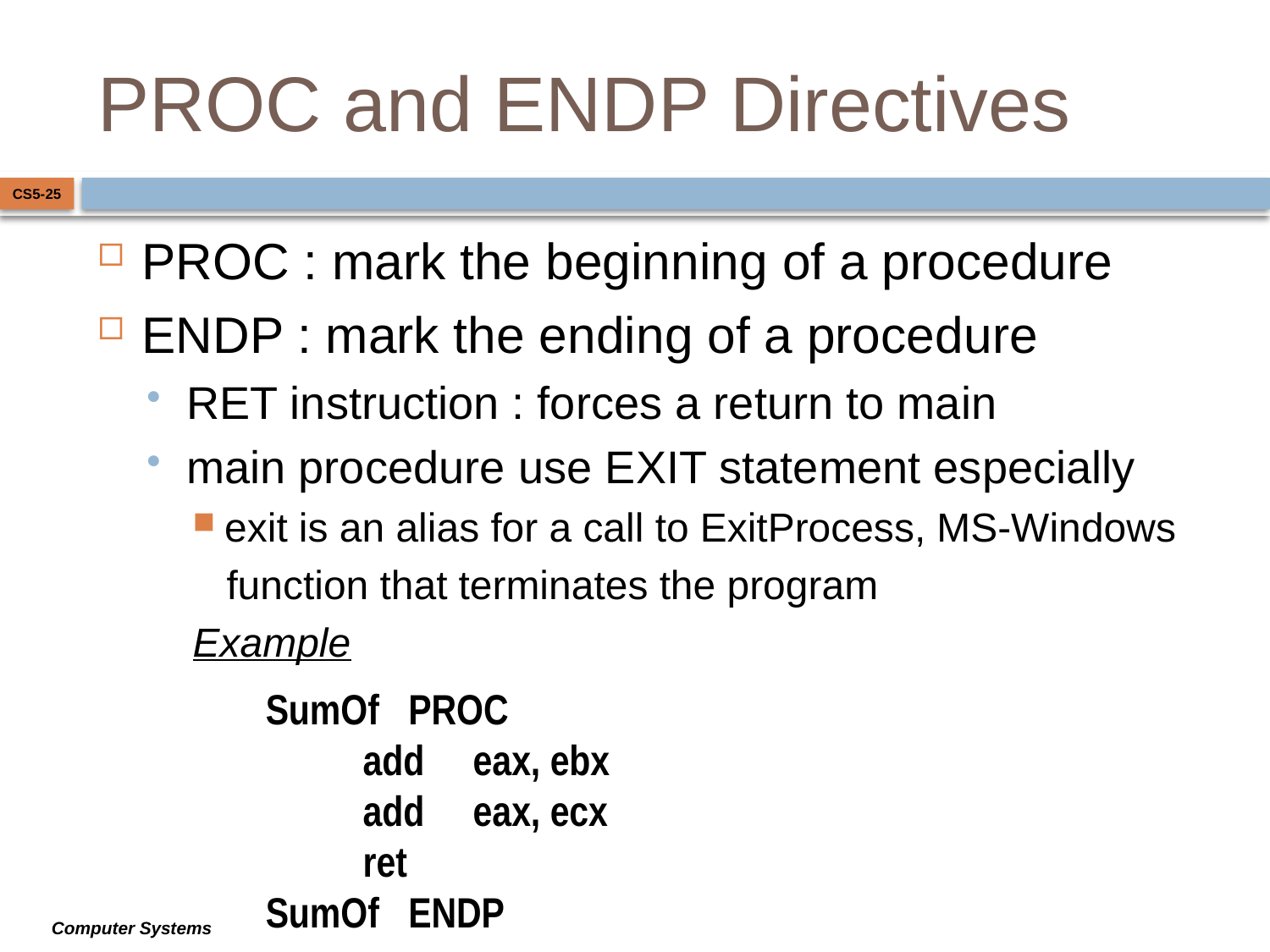

# PROC and ENDP Directives
CS5-25
PROC : mark the beginning of a procedure
ENDP : mark the ending of a procedure
RET instruction : forces a return to main
main procedure use EXIT statement especially
exit is an alias for a call to ExitProcess, MS-Windows
   function that terminates the program
Example

    SumOf   PROC
              add     eax, ebx
              add     eax, ecx
              ret
    SumOf   ENDP